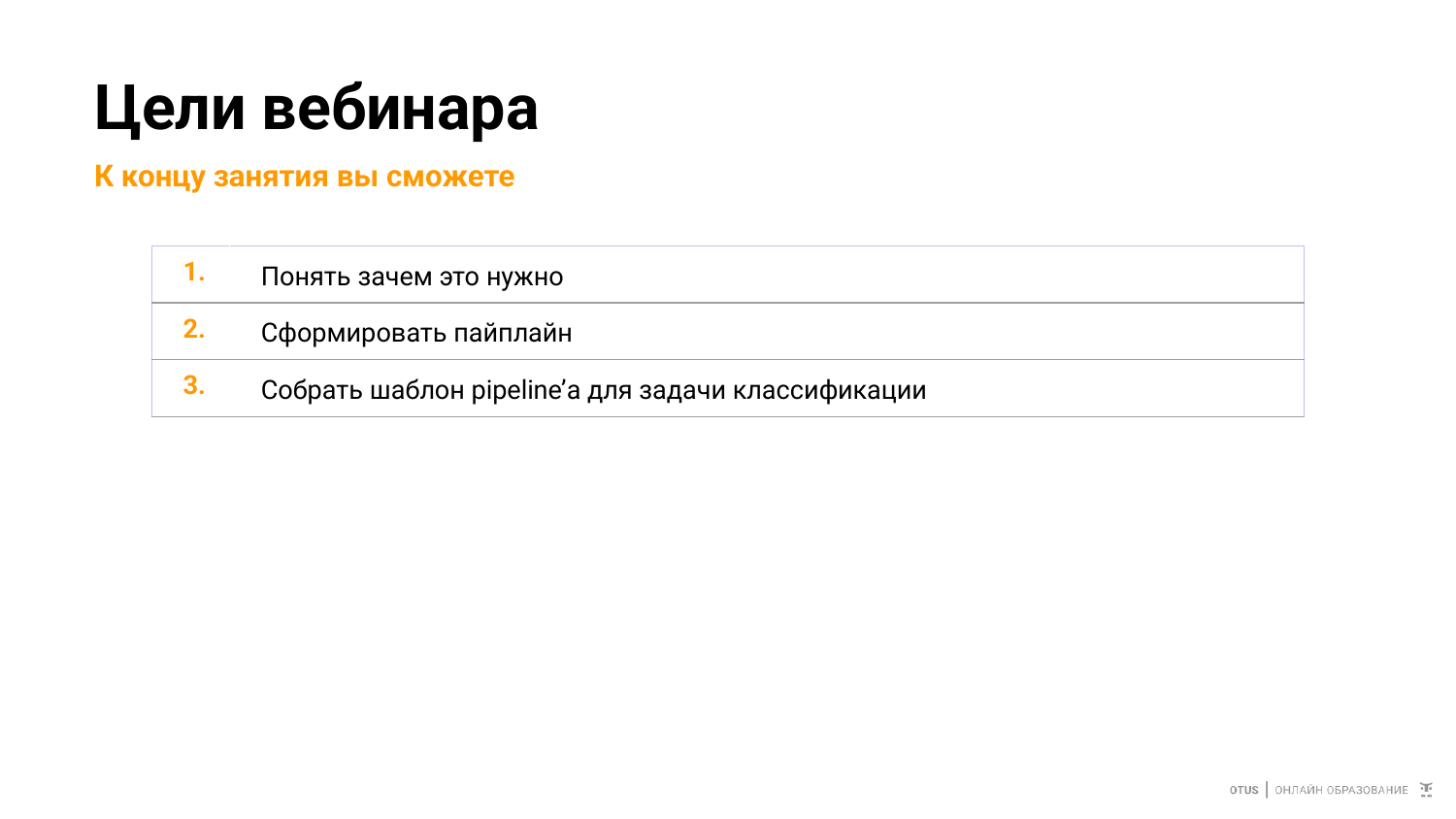

# Цели вебинара
К концу занятия вы сможете
| 1. | Понять зачем это нужно |
| --- | --- |
| 2. | Сформировать пайплайн |
| 3. | Собрать шаблон pipeline’а для задачи классификации |